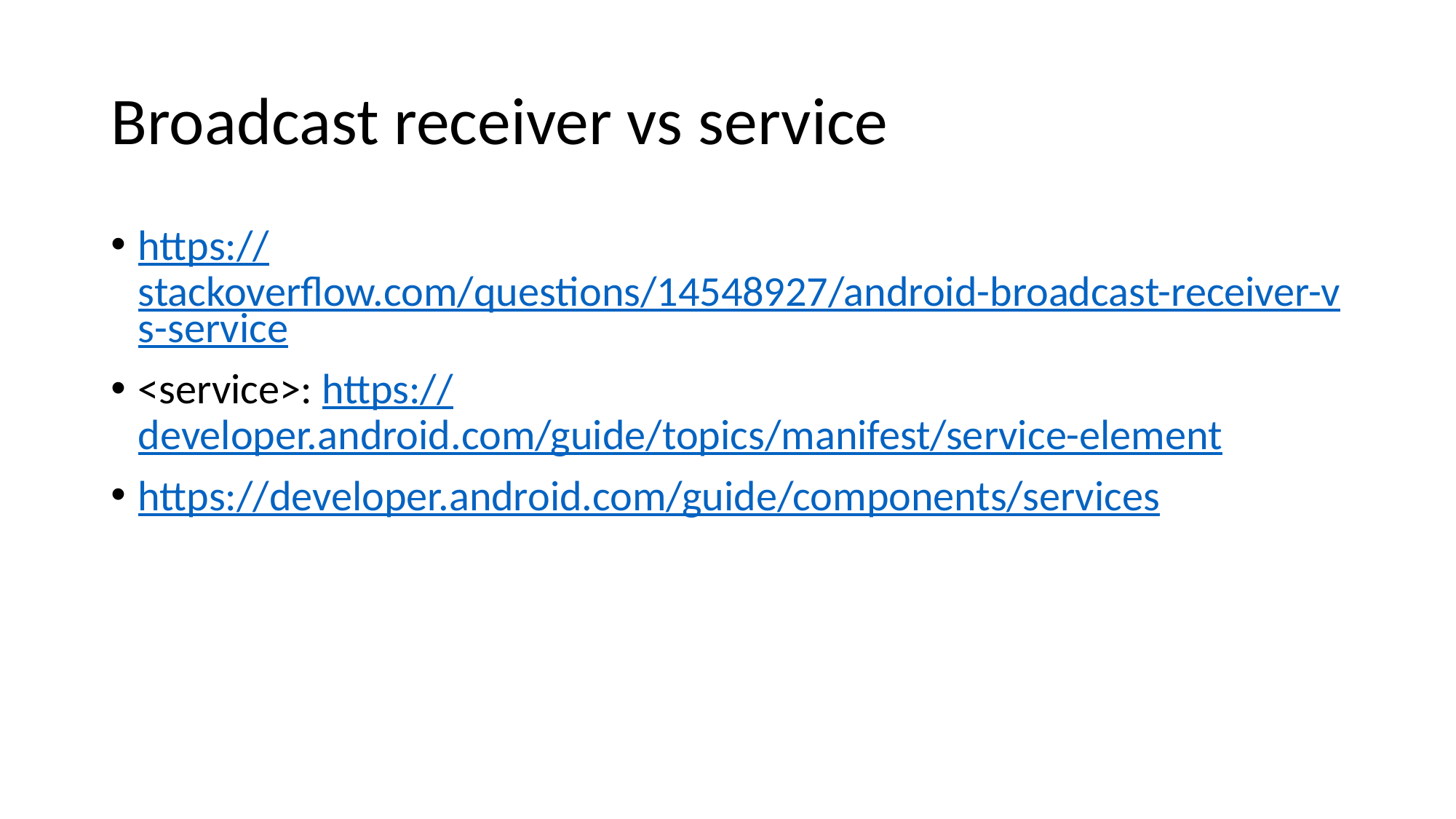

# Broadcast receiver vs service
https://stackoverflow.com/questions/14548927/android-broadcast-receiver-vs-service
<service>: https://developer.android.com/guide/topics/manifest/service-element
https://developer.android.com/guide/components/services